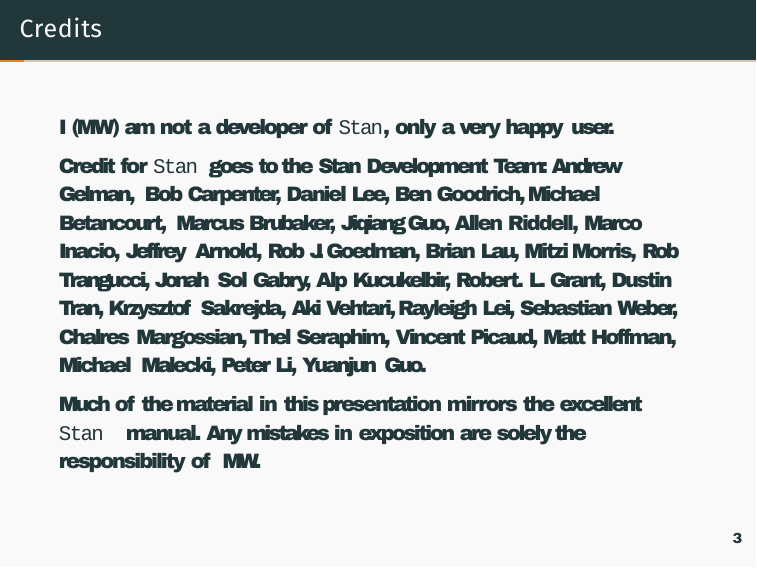

# Credits

I (MW) am not a developer of Stan, only a very happy user.
Credit for Stan goes to the Stan Development Team: Andrew Gelman,  Bob Carpenter, Daniel Lee, Ben Goodrich, Michael Betancourt,  Marcus Brubaker, Jiqiang Guo, Allen Riddell, Marco Inacio, Jeffrey  Arnold, Rob J. Goedman, Brian Lau, Mitzi Morris, Rob Trangucci, Jonah  Sol Gabry, Alp Kucukelbir, Robert. L. Grant, Dustin Tran, Krzysztof  Sakrejda, Aki Vehtari, Rayleigh Lei, Sebastian Weber, Chalres  Margossian, Thel Seraphim, Vincent Picaud, Matt Hoffman, Michael  Malecki, Peter Li, Yuanjun Guo.
Much of the material in this presentation mirrors the excellent Stan  manual. Any mistakes in exposition are solely the responsibility of  MW.
3